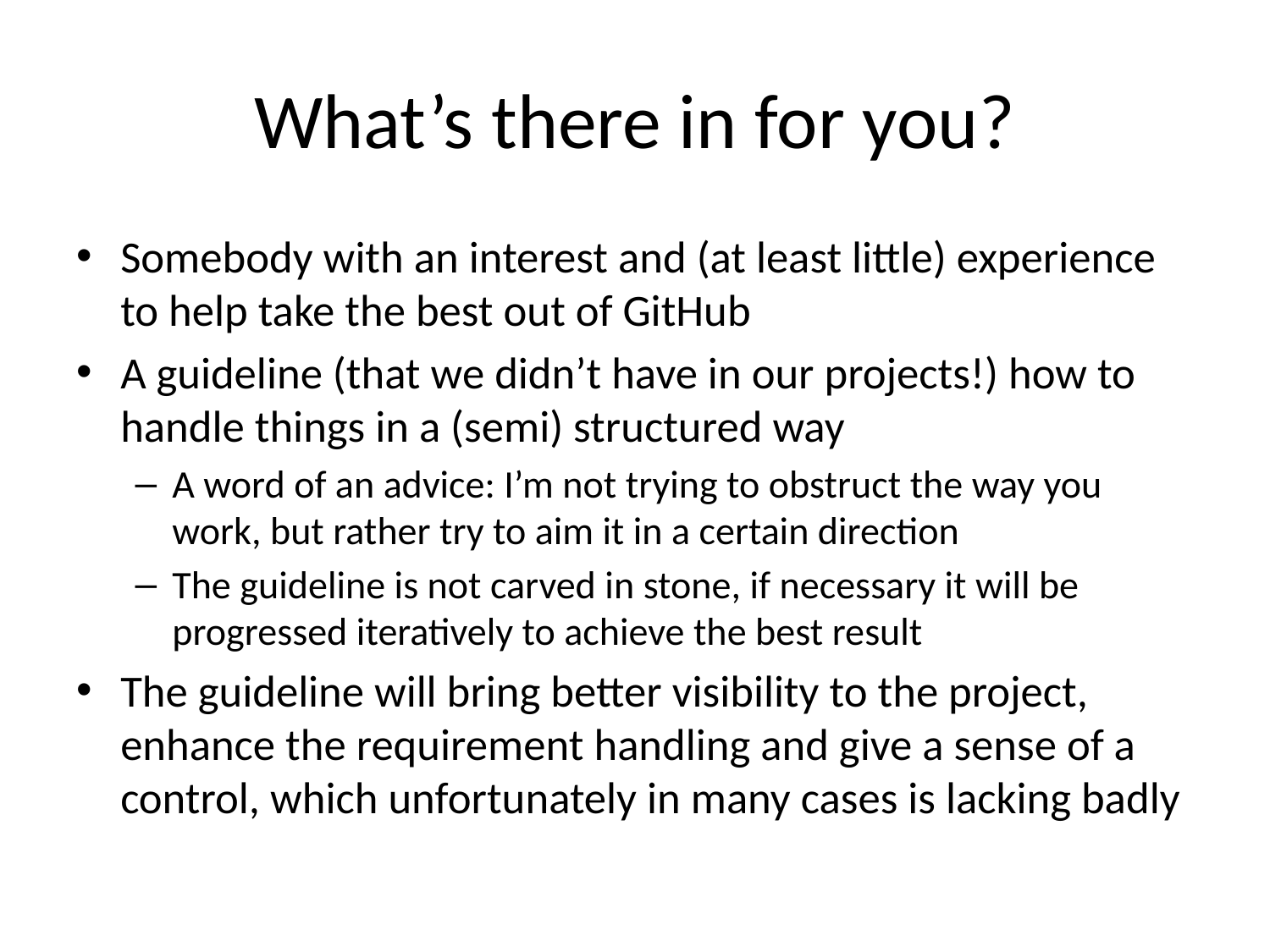

# What’s there in for you?
Somebody with an interest and (at least little) experience to help take the best out of GitHub
A guideline (that we didn’t have in our projects!) how to handle things in a (semi) structured way
A word of an advice: I’m not trying to obstruct the way you work, but rather try to aim it in a certain direction
The guideline is not carved in stone, if necessary it will be progressed iteratively to achieve the best result
The guideline will bring better visibility to the project, enhance the requirement handling and give a sense of a control, which unfortunately in many cases is lacking badly